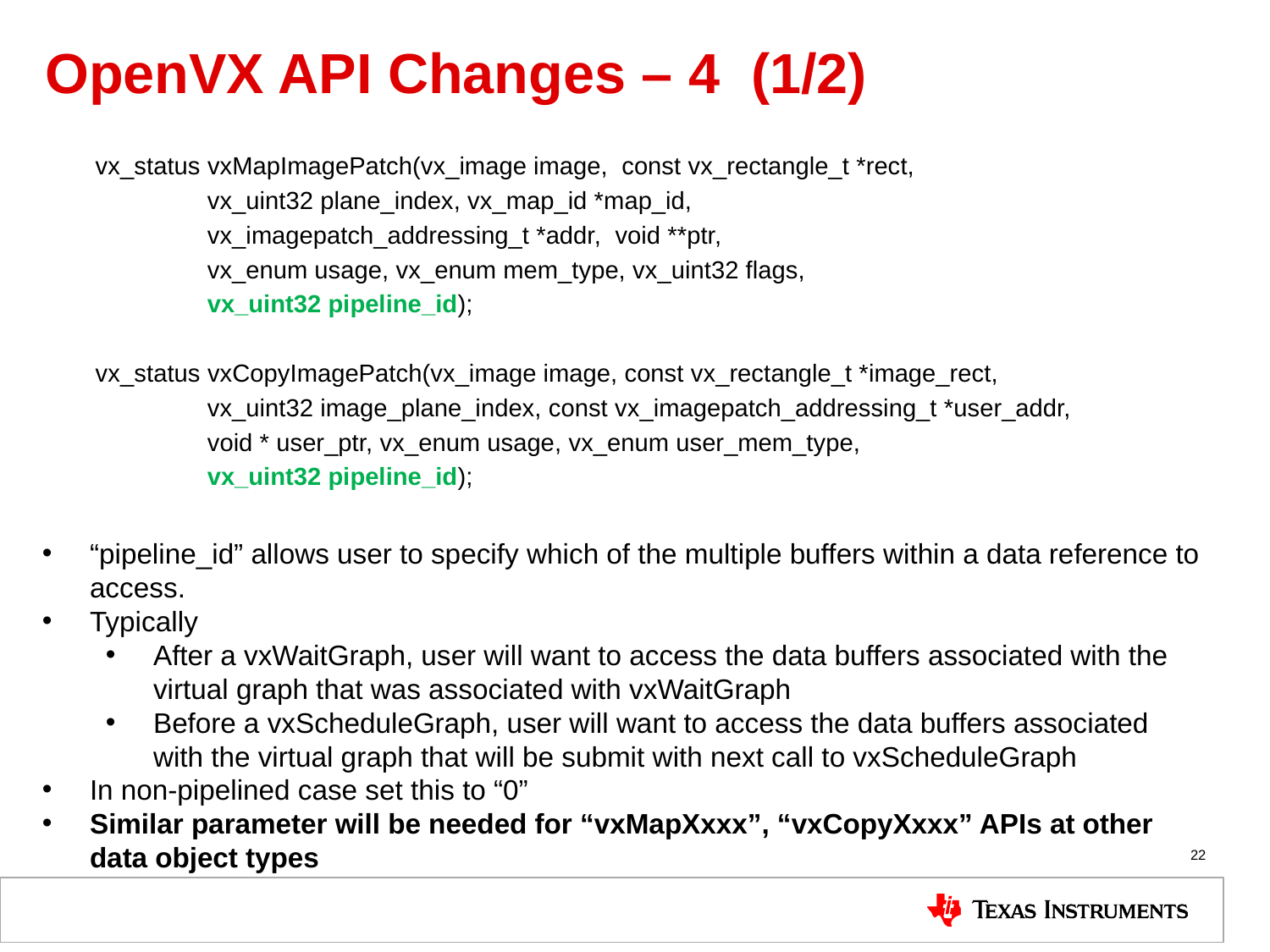

# OpenVX API Changes – 4  (1/2)
vx_status vxMapImagePatch(vx_image image,  const vx_rectangle_t *rect,
                vx_uint32 plane_index, vx_map_id *map_id,
                vx_imagepatch_addressing_t *addr,  void **ptr,
                vx_enum usage, vx_enum mem_type, vx_uint32 flags,
                vx_uint32 pipeline_id);

vx_status vxCopyImagePatch(vx_image image, const vx_rectangle_t *image_rect,
                vx_uint32 image_plane_index, const vx_imagepatch_addressing_t *user_addr,
                void * user_ptr, vx_enum usage, vx_enum user_mem_type,
                vx_uint32 pipeline_id);

“pipeline_id” allows user to specify which of the multiple buffers within a data reference to access.
Typically
After a vxWaitGraph, user will want to access the data buffers associated with the virtual graph that was associated with vxWaitGraph
Before a vxScheduleGraph, user will want to access the data buffers associated with the virtual graph that will be submit with next call to vxScheduleGraph
In non-pipelined case set this to “0”
Similar parameter will be needed for “vxMapXxxx”, “vxCopyXxxx” APIs at other data object types
22